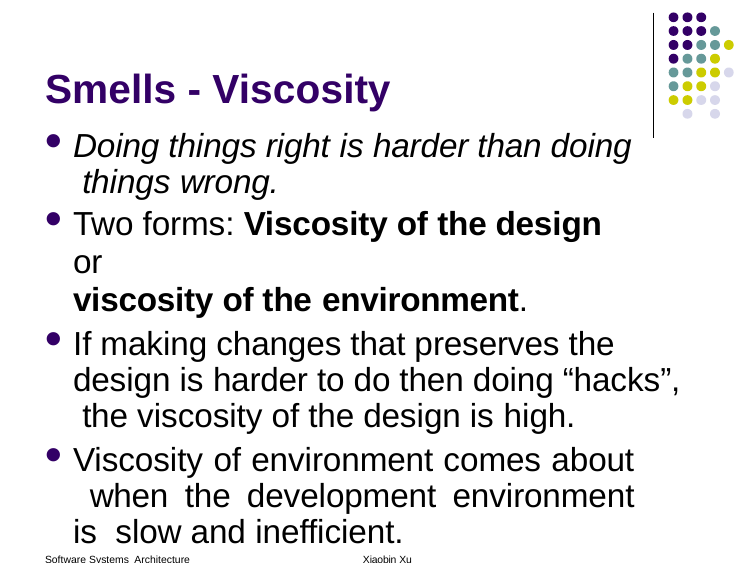

# Smells - Viscosity
Doing things right is harder than doing  things wrong.
Two forms: Viscosity of the design or
viscosity of the environment.
If making changes that preserves the  design is harder to do then doing “hacks”,  the viscosity of the design is high.
Viscosity of environment comes about  when the development environment is  slow and inefficient.
Software Systems  Architecture 	                                                        Xiaobin Xu